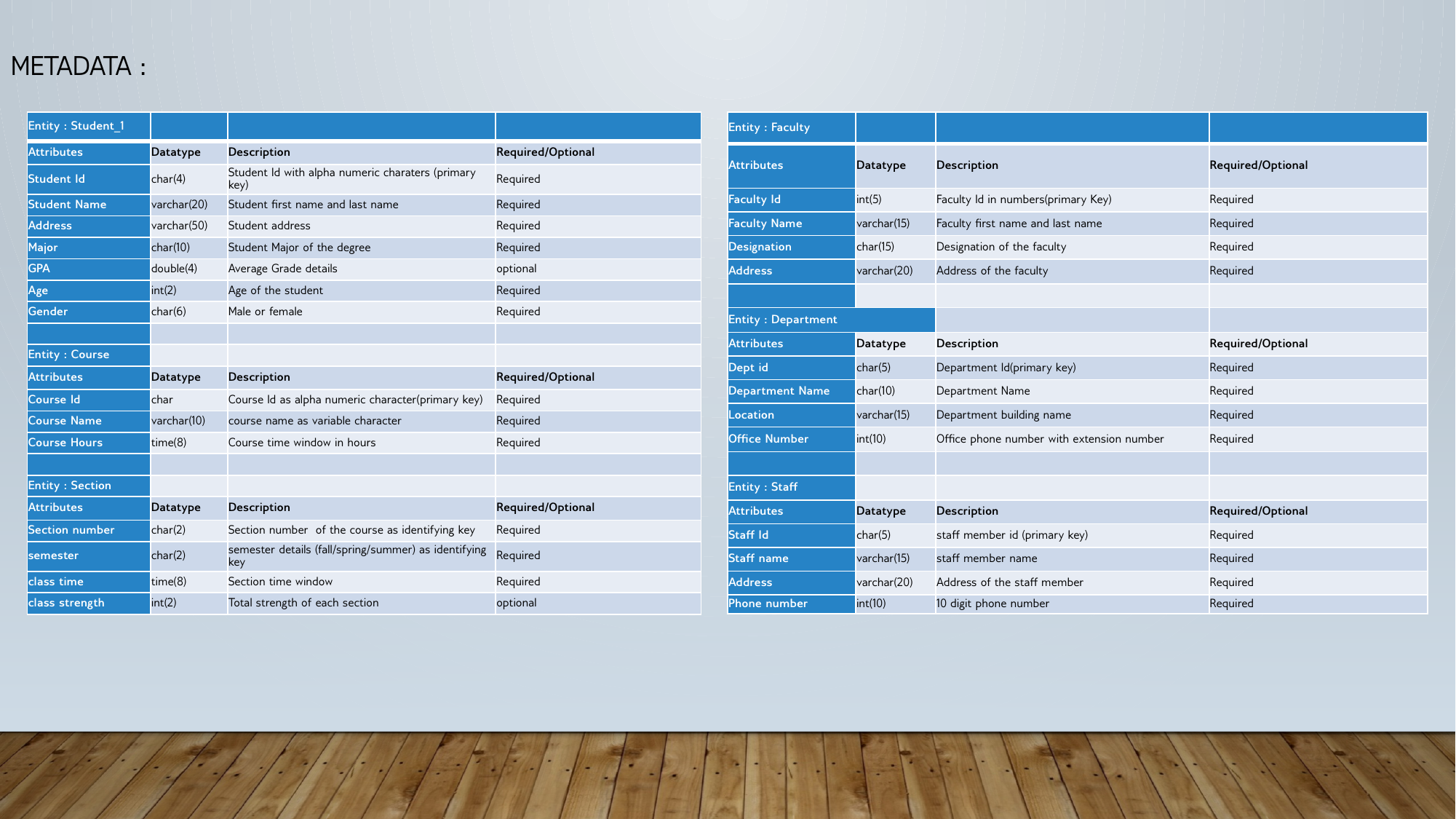

METADATA :
| Entity : Student\_1 |  |  |  |
| --- | --- | --- | --- |
| Attributes | Datatype | Description | Required/Optional |
| Student Id | char(4) | Student Id with alpha numeric charaters (primary key) | Required |
| Student Name | varchar(20) | Student first name and last name | Required |
| Address | varchar(50) | Student address | Required |
| Major | char(10) | Student Major of the degree | Required |
| GPA | double(4) | Average Grade details | optional |
| Age | int(2) | Age of the student | Required |
| Gender | char(6) | Male or female | Required |
|  |  |  |  |
| Entity : Course |  |  |  |
| Attributes | Datatype | Description | Required/Optional |
| Course Id | char | Course Id as alpha numeric character(primary key) | Required |
| Course Name | varchar(10) | course name as variable character | Required |
| Course Hours | time(8) | Course time window in hours | Required |
|  |  |  |  |
| Entity : Section |  |  |  |
| Attributes | Datatype | Description | Required/Optional |
| Section number | char(2) | Section number of the course as identifying key | Required |
| semester | char(2) | semester details (fall/spring/summer) as identifying key | Required |
| class time | time(8) | Section time window | Required |
| class strength | int(2) | Total strength of each section | optional |
| Entity : Faculty |  |  |  |
| --- | --- | --- | --- |
| Attributes | Datatype | Description | Required/Optional |
| Faculty Id | int(5) | Faculty Id in numbers(primary Key) | Required |
| Faculty Name | varchar(15) | Faculty first name and last name | Required |
| Designation | char(15) | Designation of the faculty | Required |
| Address | varchar(20) | Address of the faculty | Required |
|  |  |  |  |
| Entity : Department |  |  |  |
| Attributes | Datatype | Description | Required/Optional |
| Dept id | char(5) | Department Id(primary key) | Required |
| Department Name | char(10) | Department Name | Required |
| Location | varchar(15) | Department building name | Required |
| Office Number | int(10) | Office phone number with extension number | Required |
|  |  |  |  |
| Entity : Staff |  |  |  |
| Attributes | Datatype | Description | Required/Optional |
| Staff Id | char(5) | staff member id (primary key) | Required |
| Staff name | varchar(15) | staff member name | Required |
| Address | varchar(20) | Address of the staff member | Required |
| Phone number | int(10) | 10 digit phone number | Required |